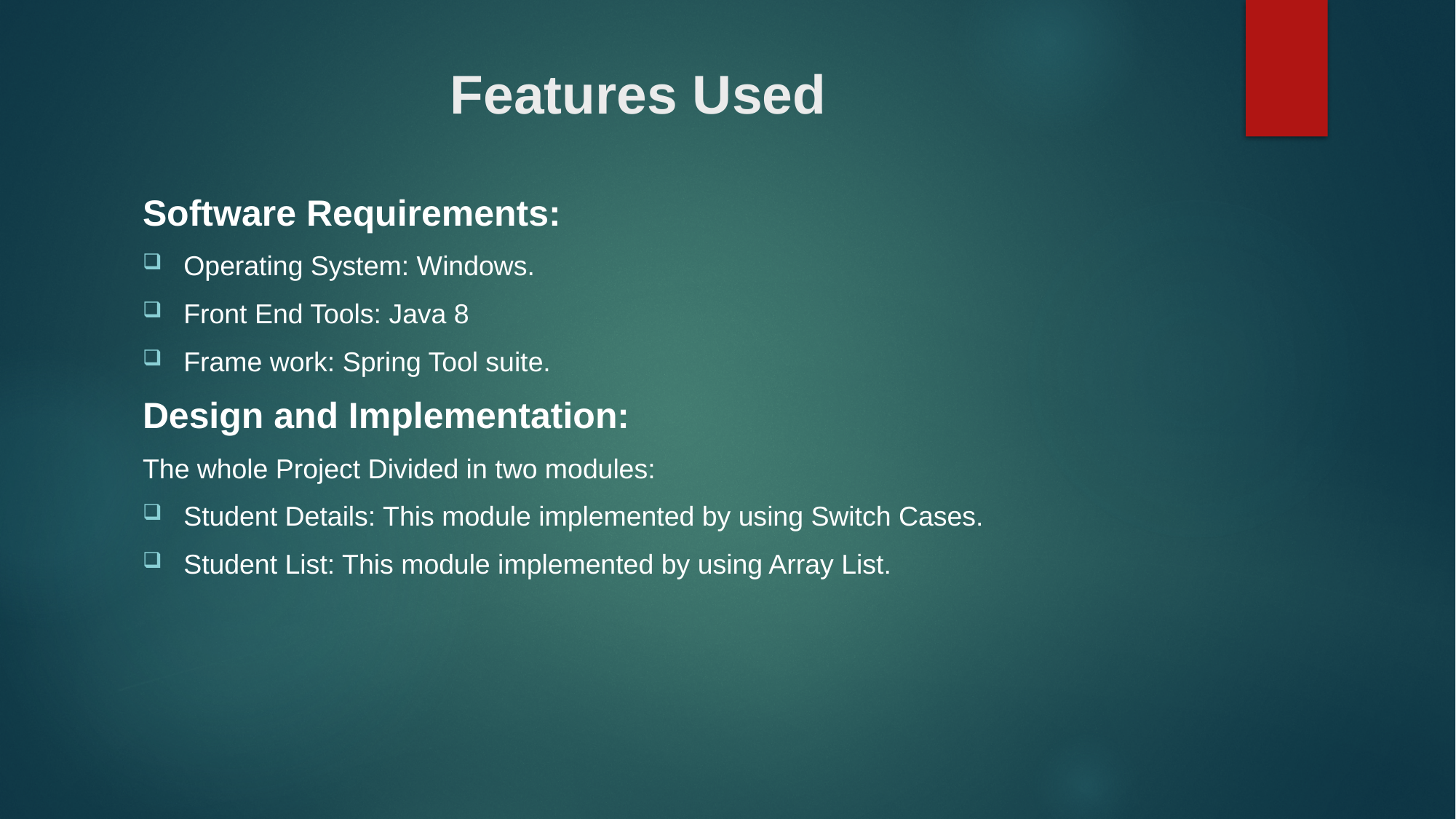

# Features Used
Software Requirements:
Operating System: Windows.
Front End Tools: Java 8
Frame work: Spring Tool suite.
Design and Implementation:
The whole Project Divided in two modules:
Student Details: This module implemented by using Switch Cases.
Student List: This module implemented by using Array List.